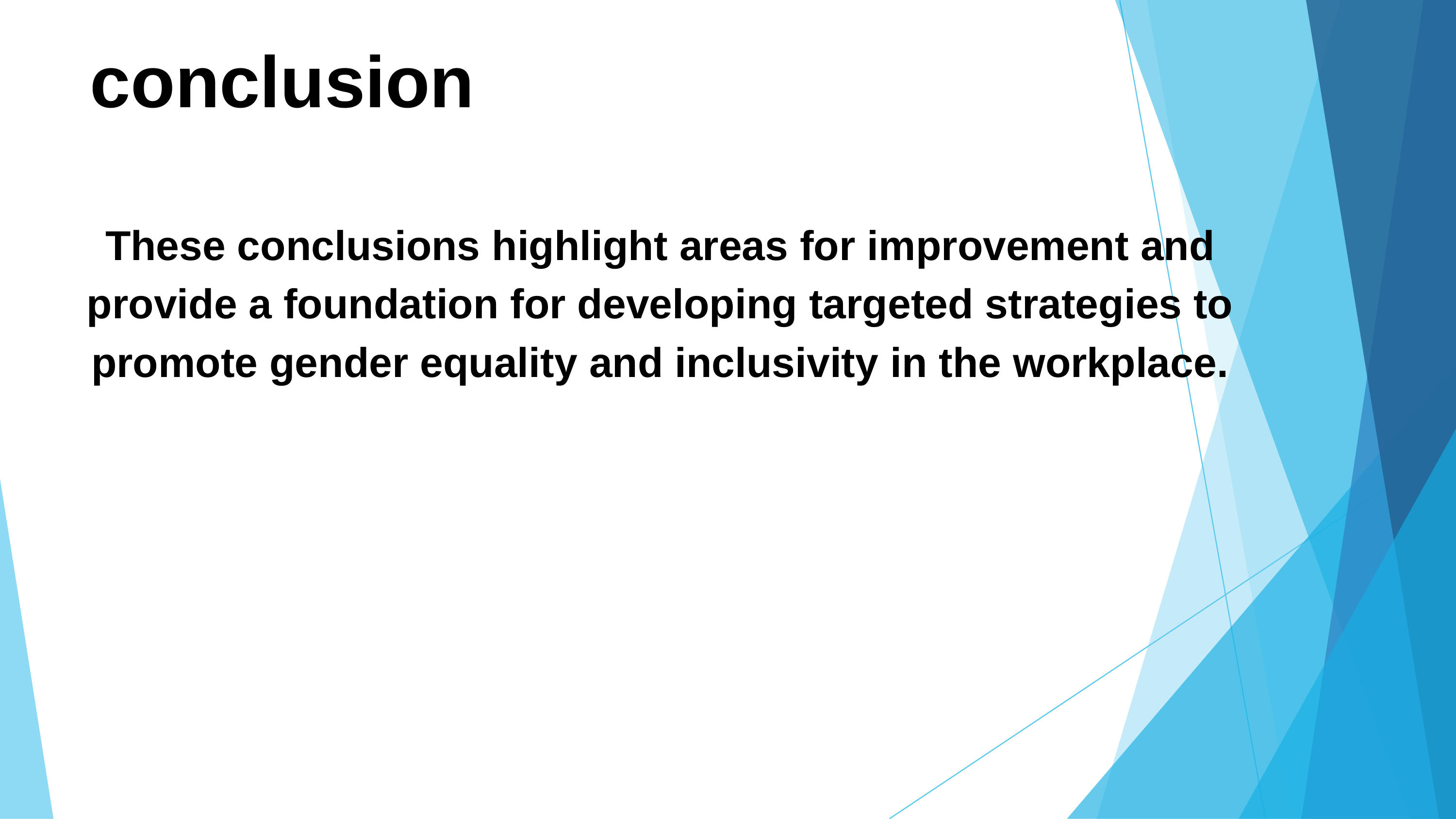

conclusion
These conclusions highlight areas for improvement and provide a foundation for developing targeted strategies to promote gender equality and inclusivity in the workplace.